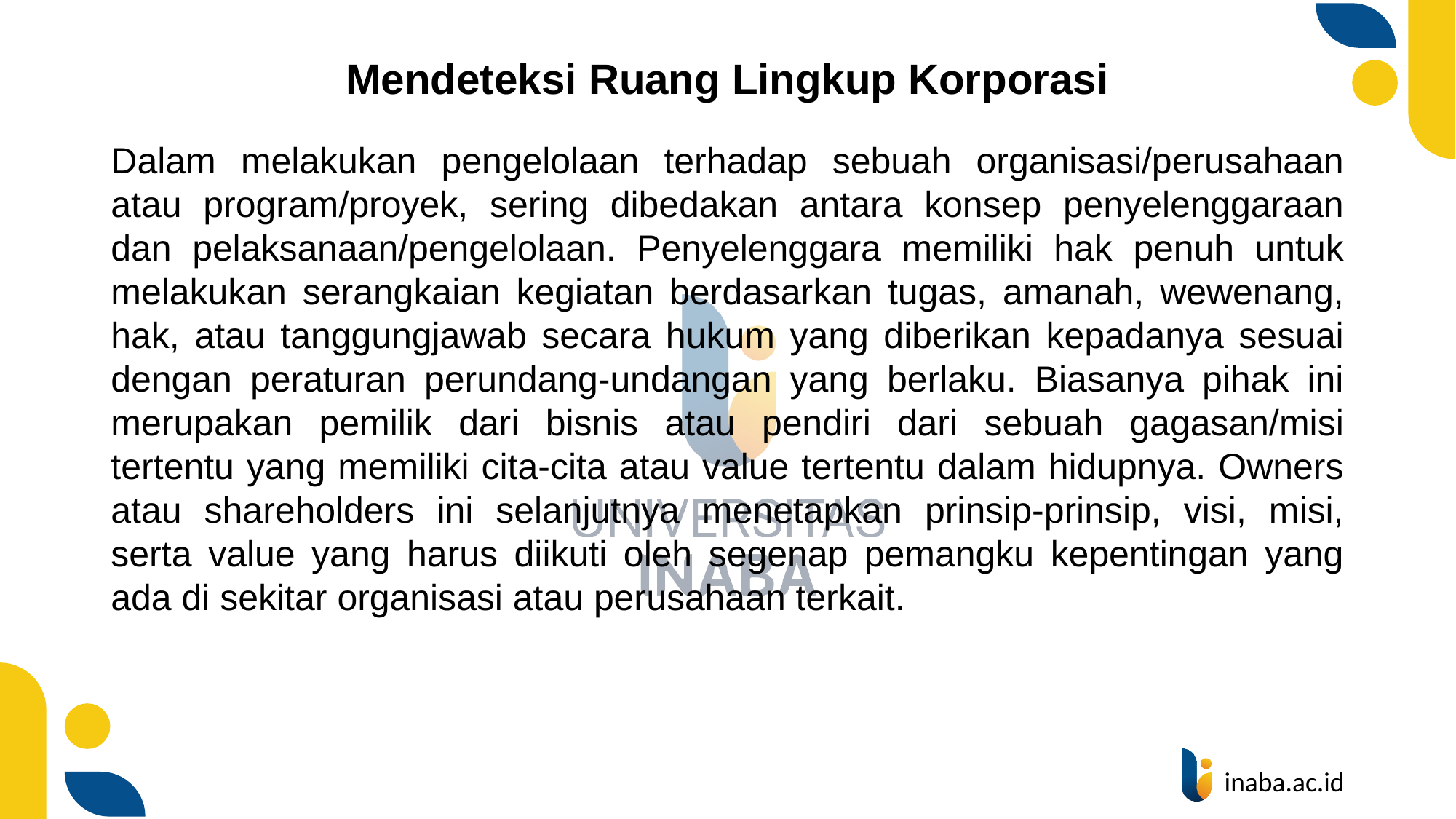

# Mendeteksi Ruang Lingkup Korporasi
Dalam melakukan pengelolaan terhadap sebuah organisasi/perusahaan atau program/proyek, sering dibedakan antara konsep penyelenggaraan dan pelaksanaan/pengelolaan. Penyelenggara memiliki hak penuh untuk melakukan serangkaian kegiatan berdasarkan tugas, amanah, wewenang, hak, atau tanggungjawab secara hukum yang diberikan kepadanya sesuai dengan peraturan perundang-undangan yang berlaku. Biasanya pihak ini merupakan pemilik dari bisnis atau pendiri dari sebuah gagasan/misi tertentu yang memiliki cita-cita atau value tertentu dalam hidupnya. Owners atau shareholders ini selanjutnya menetapkan prinsip-prinsip, visi, misi, serta value yang harus diikuti oleh segenap pemangku kepentingan yang ada di sekitar organisasi atau perusahaan terkait.